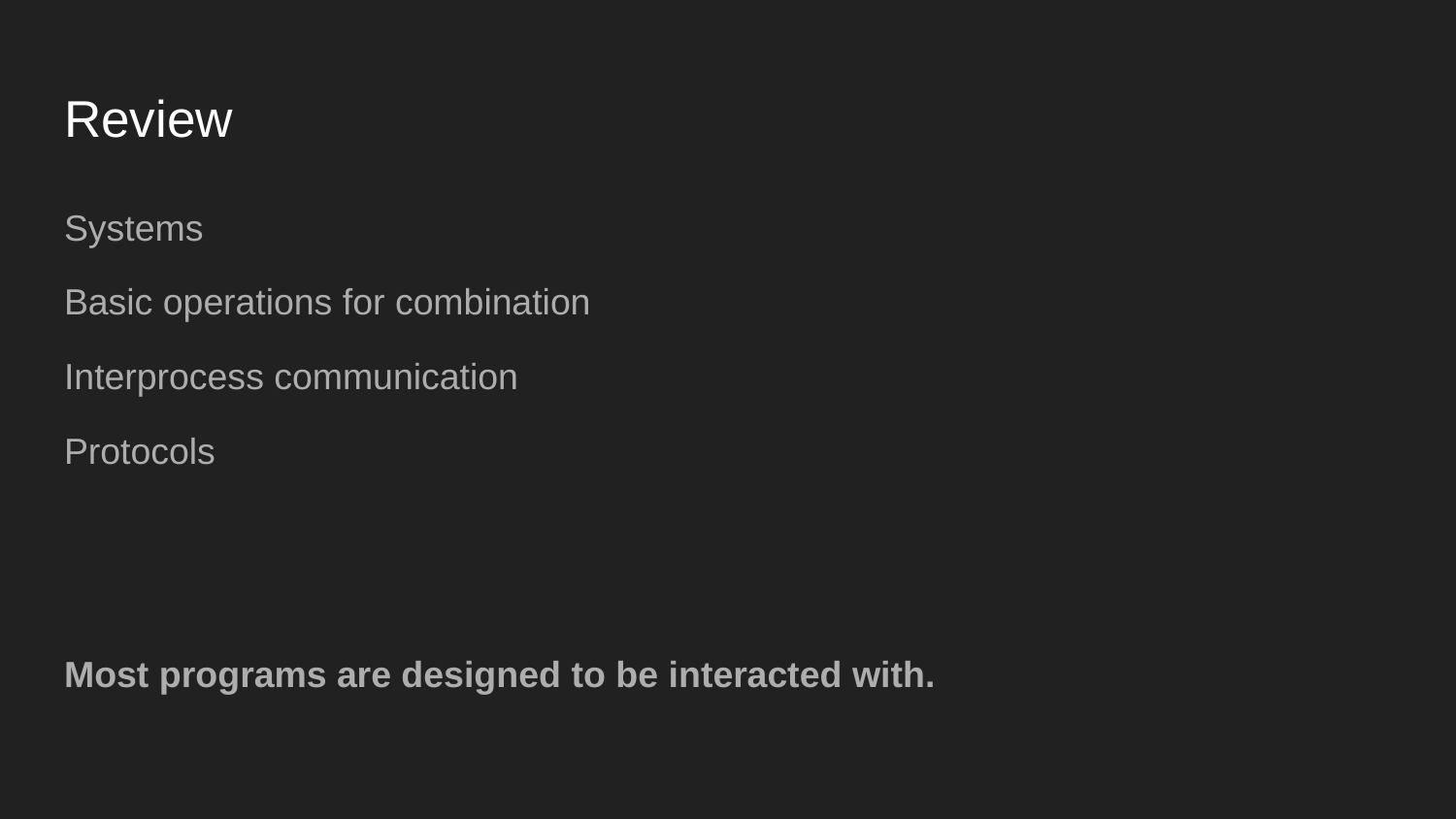

# Review
Systems
Basic operations for combination
Interprocess communication
Protocols

Most programs are designed to be interacted with.